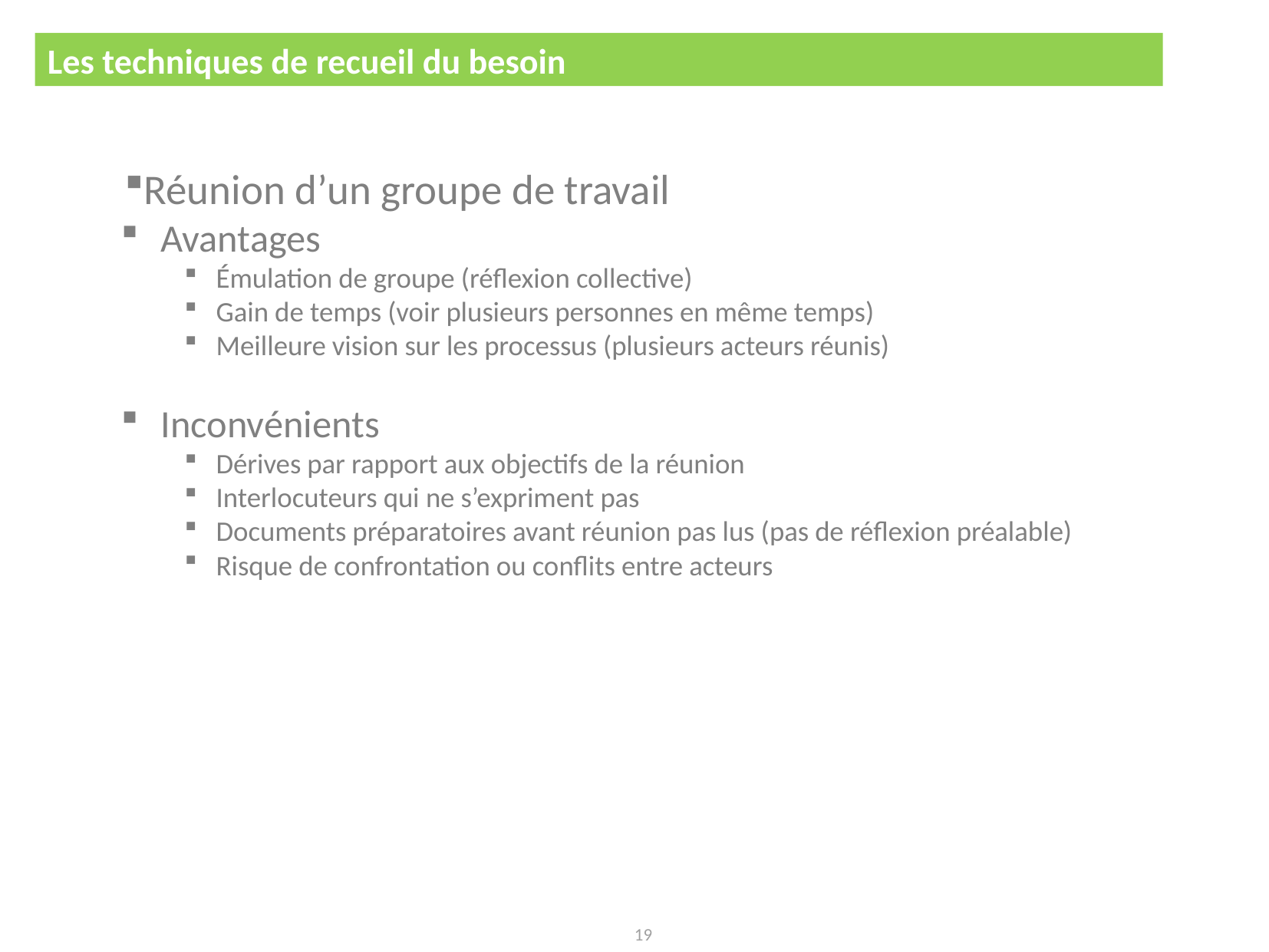

Les techniques de recueil du besoin
CDC pour le développement d'un logiciel
Réunion d’un groupe de travail
Avantages
Émulation de groupe (réflexion collective)
Gain de temps (voir plusieurs personnes en même temps)
Meilleure vision sur les processus (plusieurs acteurs réunis)

Inconvénients
Dérives par rapport aux objectifs de la réunion
Interlocuteurs qui ne s’expriment pas
Documents préparatoires avant réunion pas lus (pas de réflexion préalable)
Risque de confrontation ou conflits entre acteurs
19